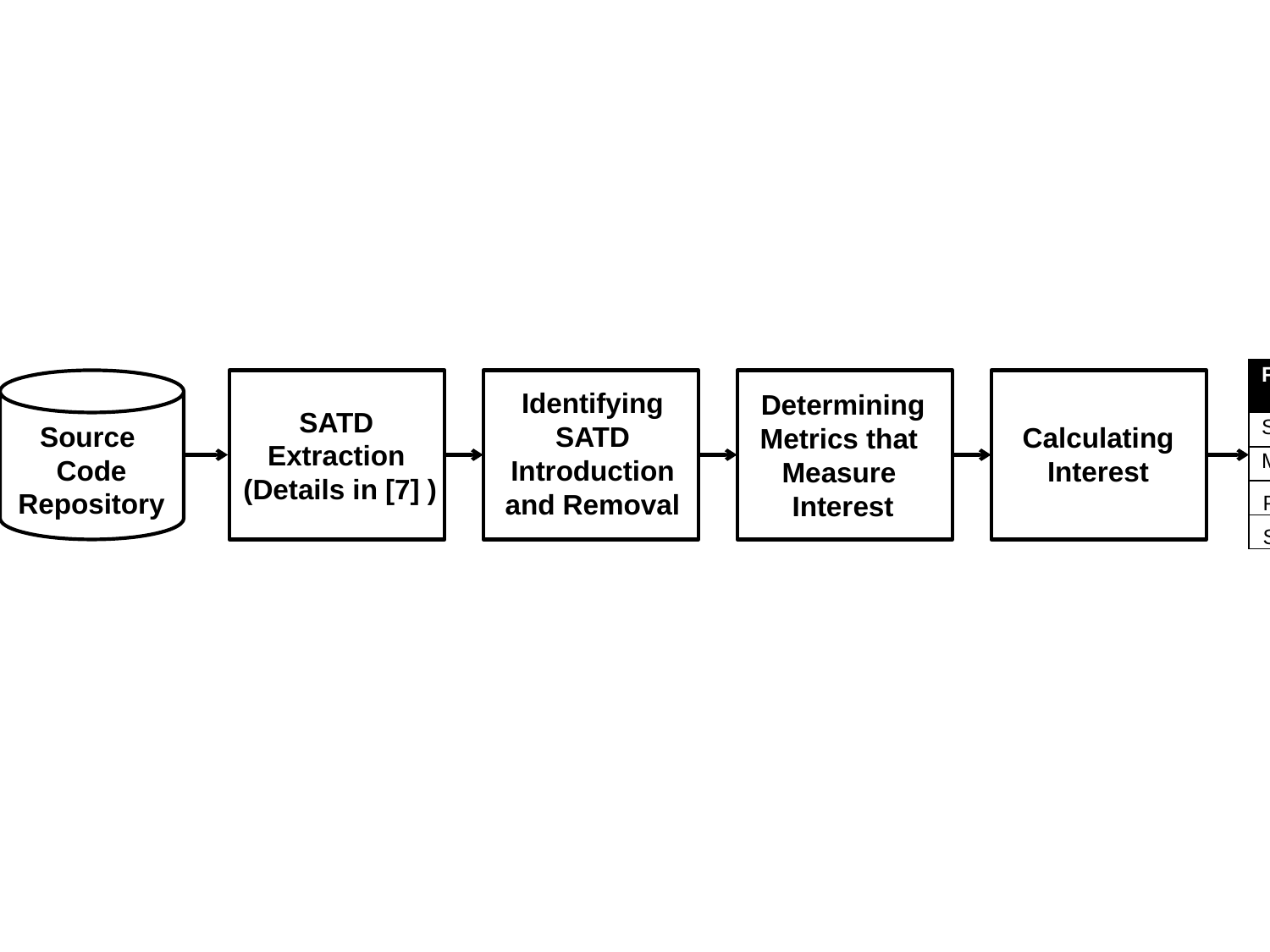

| File | Interest (%) |
| --- | --- |
| SSLManager.java | 10.5 |
| MonitorGraph.java | 2.1 |
| ProxyControl.java | 8.3 |
| SmtpPanel.java | 2.1 |

Identifying
SATD Introduction and Removal
Determining
Metrics that
Measure
Interest
SATD
Extraction
 (Details in [7] )
Source
Code Repository
Calculating
Interest